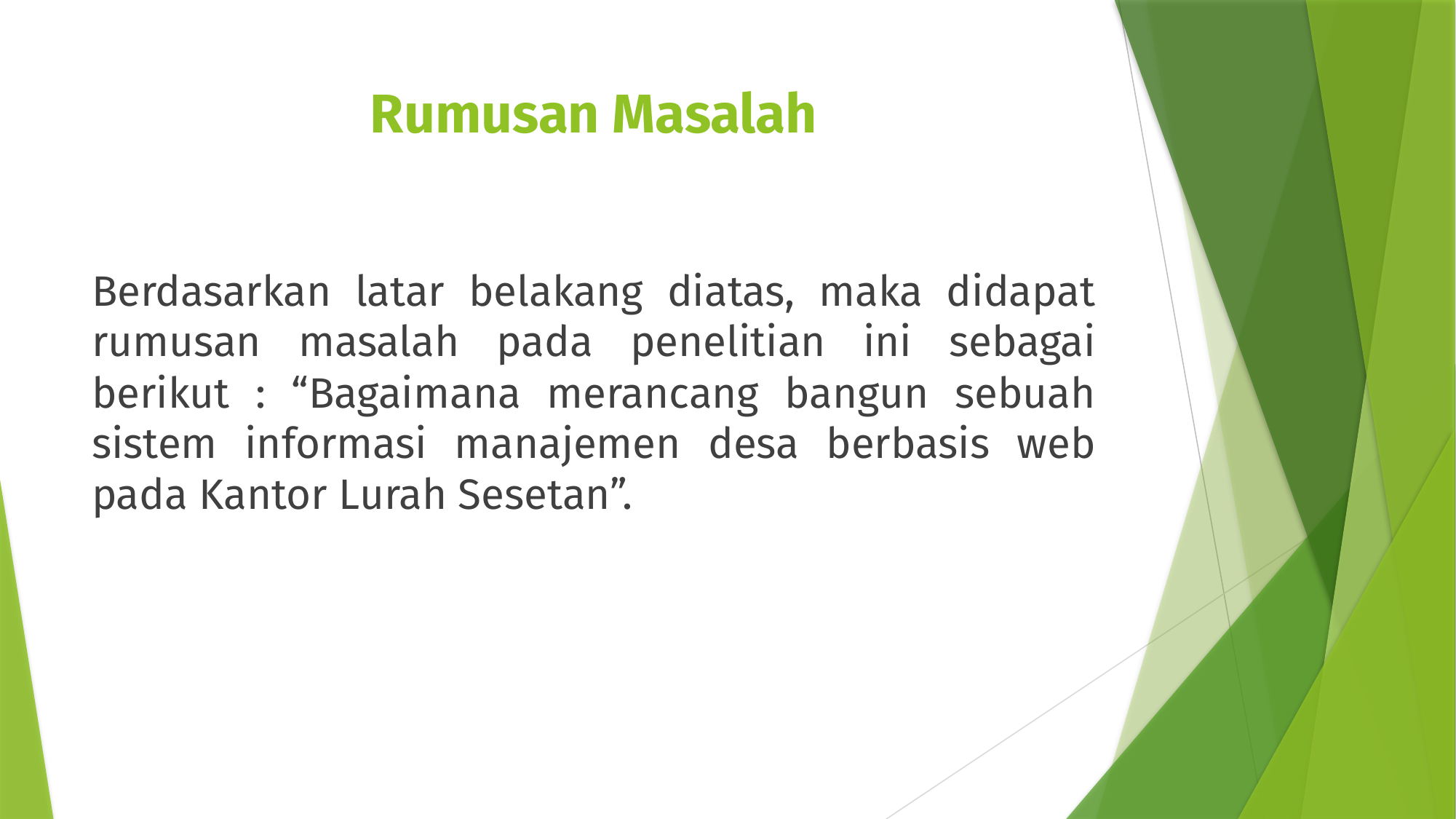

# Rumusan Masalah
Berdasarkan latar belakang diatas, maka didapat rumusan masalah pada penelitian ini sebagai berikut : “Bagaimana merancang bangun sebuah sistem informasi manajemen desa berbasis web pada Kantor Lurah Sesetan”.